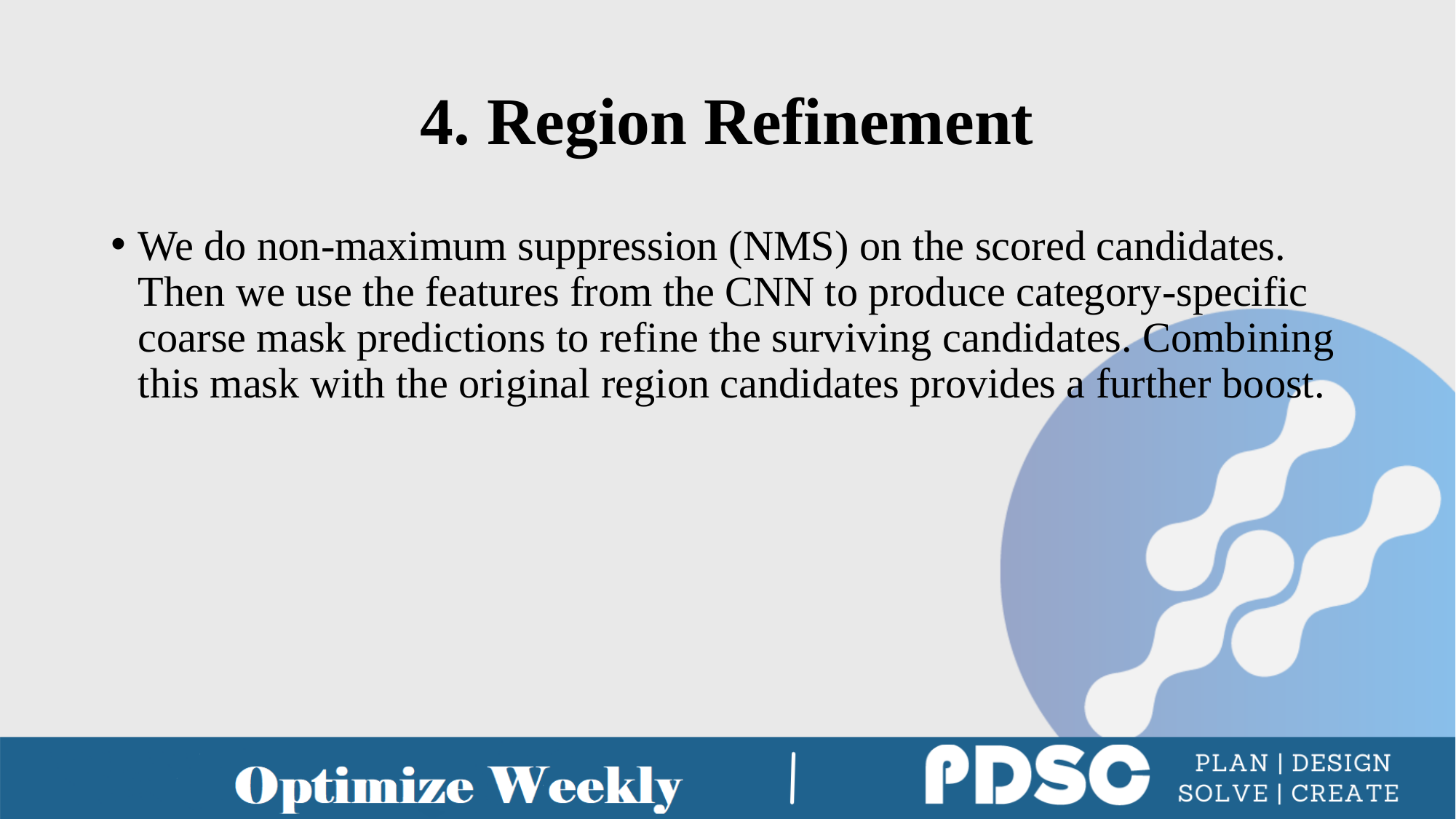

# 4. Region Refinement
We do non-maximum suppression (NMS) on the scored candidates. Then we use the features from the CNN to produce category-specific coarse mask predictions to refine the surviving candidates. Combining this mask with the original region candidates provides a further boost.